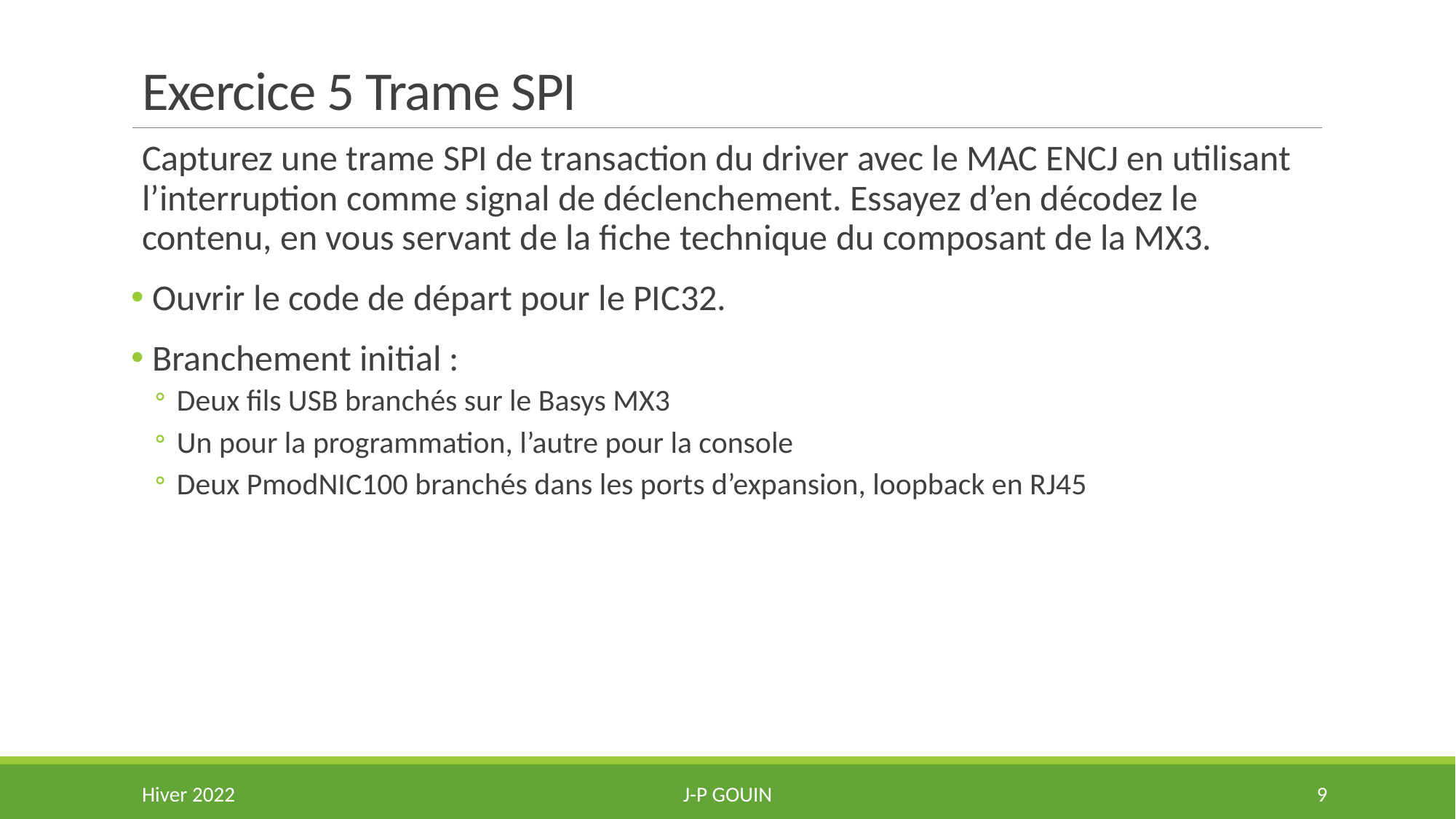

# Exercice 5 Trame SPI
Capturez une trame SPI de transaction du driver avec le MAC ENCJ en utilisant l’interruption comme signal de déclenchement. Essayez d’en décodez le contenu, en vous servant de la fiche technique du composant de la MX3.
Ouvrir le code de départ pour le PIC32.
Branchement initial :
Deux fils USB branchés sur le Basys MX3
Un pour la programmation, l’autre pour la console
Deux PmodNIC100 branchés dans les ports d’expansion, loopback en RJ45

Hiver 2022
J-P Gouin
9